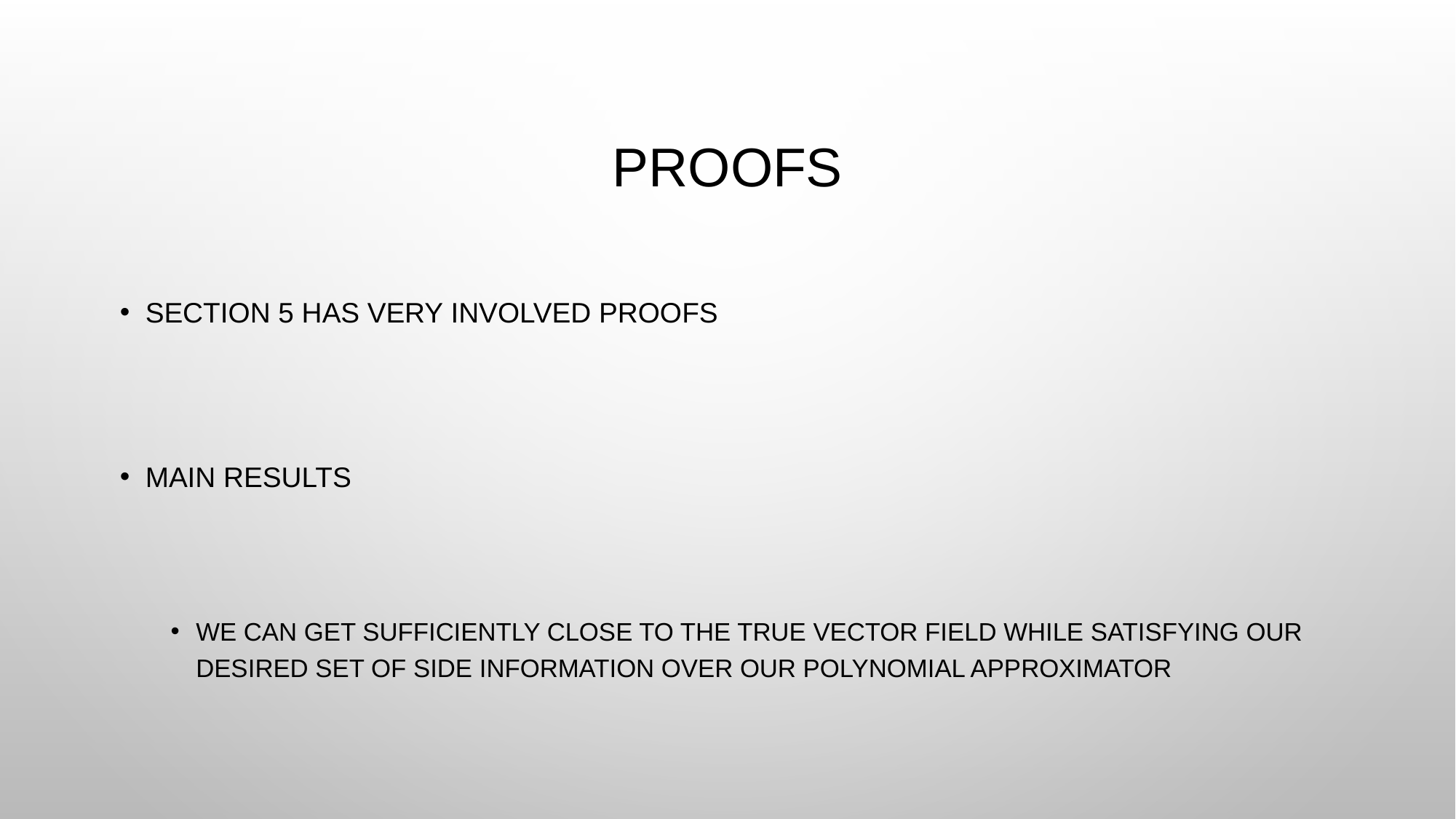

# Proofs
Section 5 has very involved proofs

Main results

We can get sufficiently close to the true vector field while satisfying our desired set of side information over our polynomial approximator